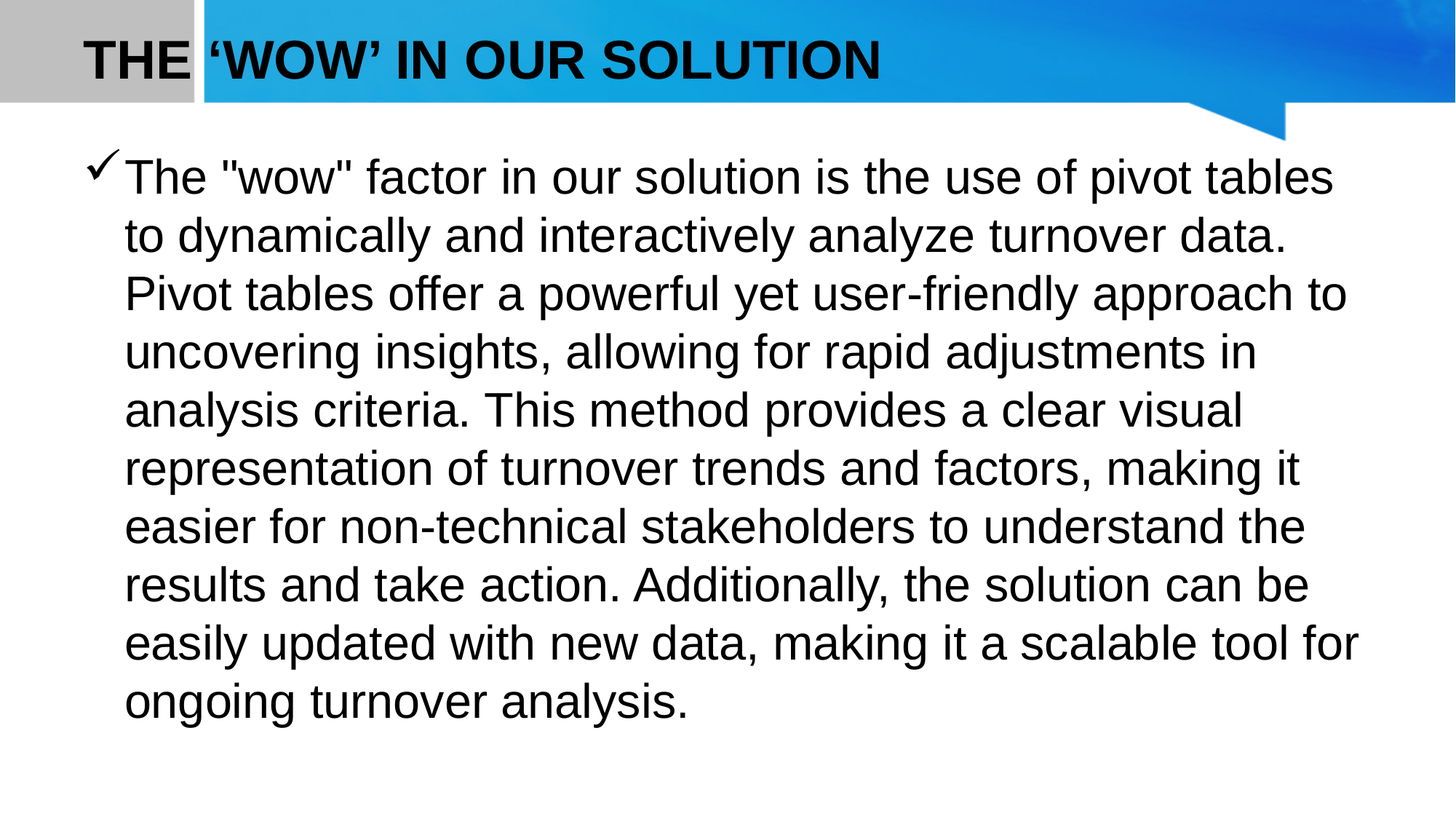

# THE ‘WOW’ IN OUR SOLUTION
The "wow" factor in our solution is the use of pivot tables to dynamically and interactively analyze turnover data. Pivot tables offer a powerful yet user-friendly approach to uncovering insights, allowing for rapid adjustments in analysis criteria. This method provides a clear visual representation of turnover trends and factors, making it easier for non-technical stakeholders to understand the results and take action. Additionally, the solution can be easily updated with new data, making it a scalable tool for ongoing turnover analysis.